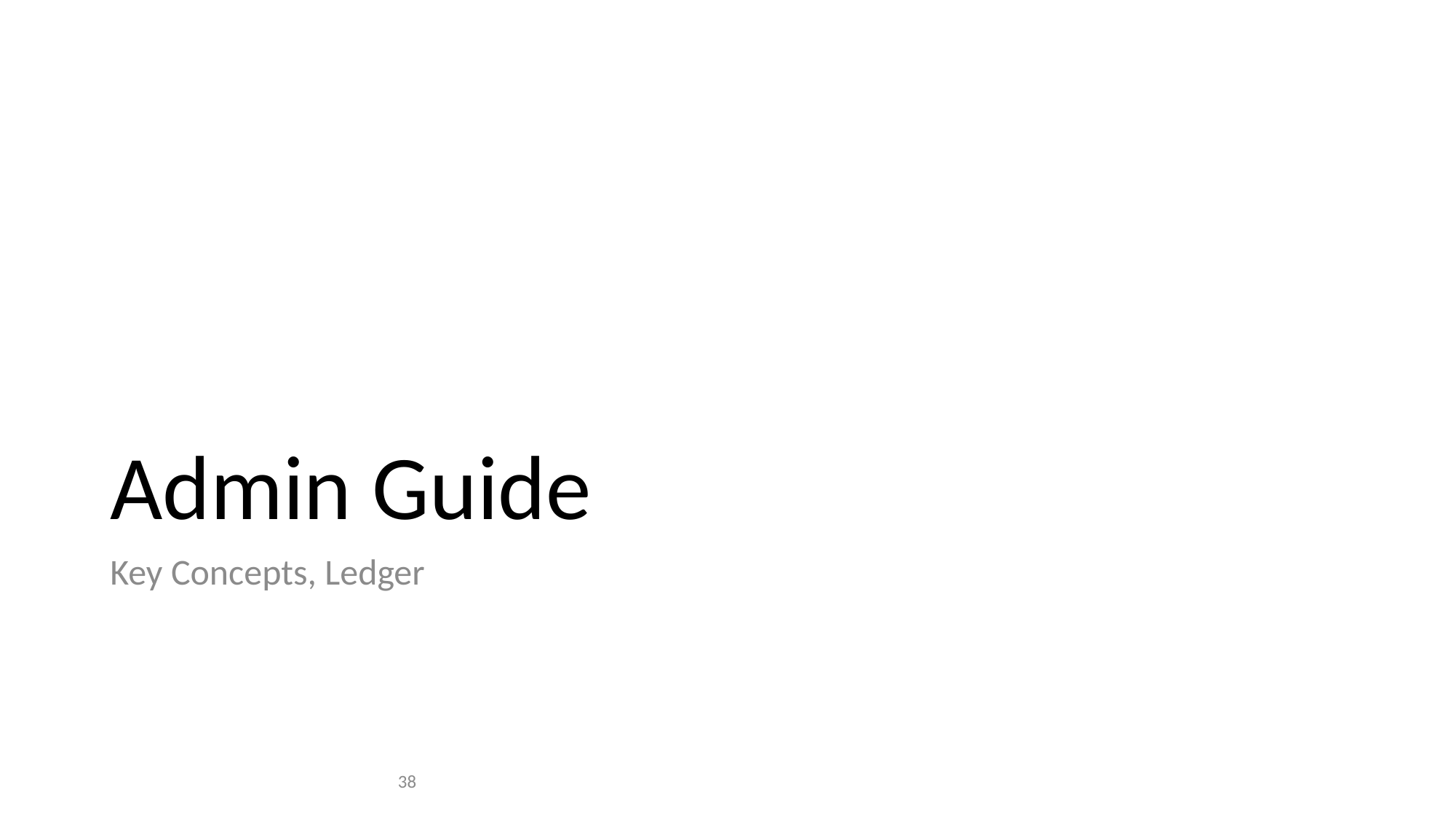

# Admin Guide
Key Concepts, Ledger
38